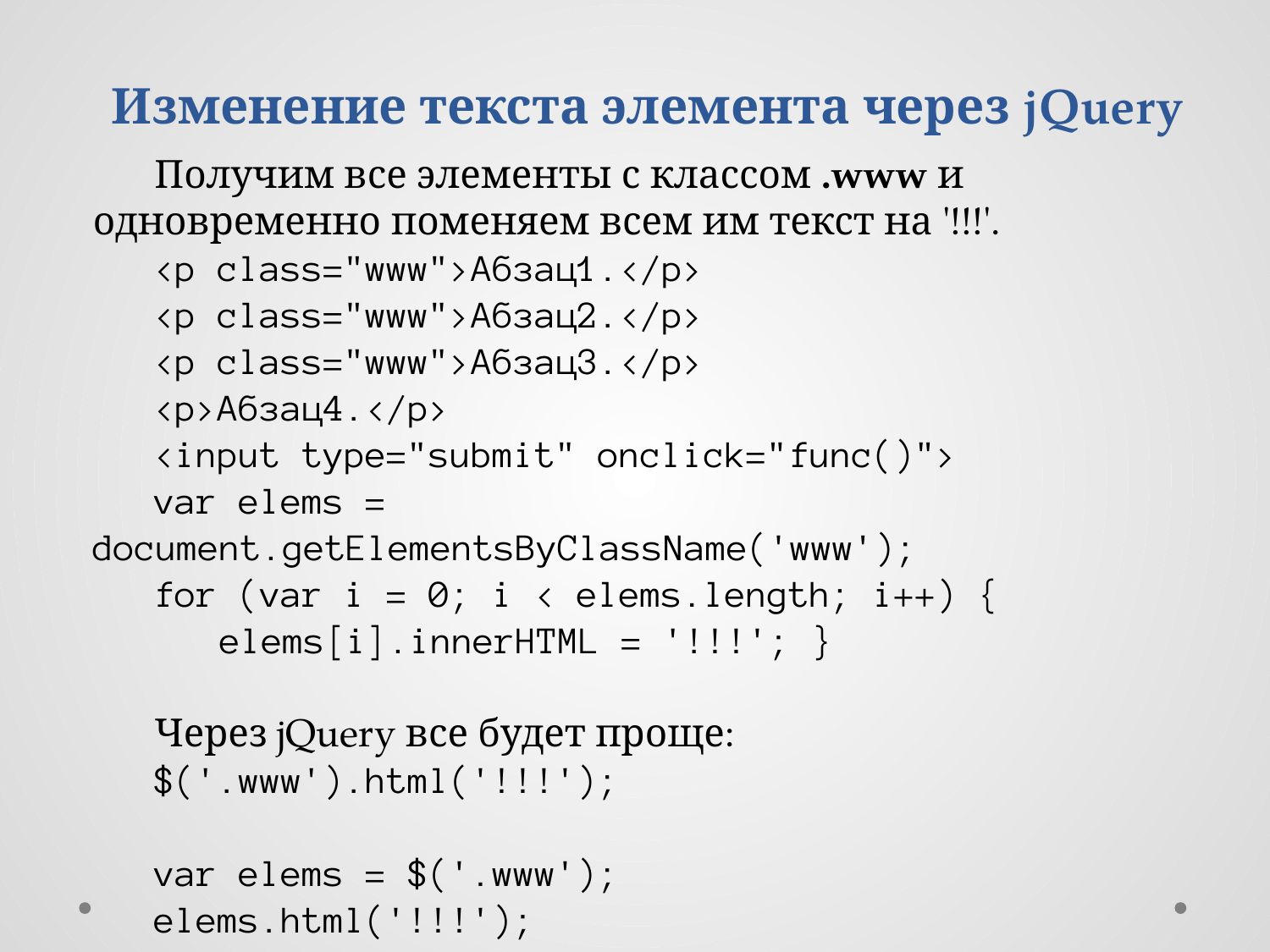

Изменение текста элемента через jQuery
Получим все элементы с классом .www и одновременно поменяем всем им текст на '!!!'.
<p class="www">Абзац1.</p>
<p class="www">Абзац2.</p>
<p class="www">Абзац3.</p>
<p>Абзац4.</p>
<input type="submit" onclick="func()">
var elems = document.getElementsByClassName('www');
for (var i = 0; i < elems.length; i++) {
	elems[i].innerHTML = '!!!'; }

Через jQuery все будет проще:
$('.www').html('!!!');

var elems = $('.www');
elems.html('!!!');